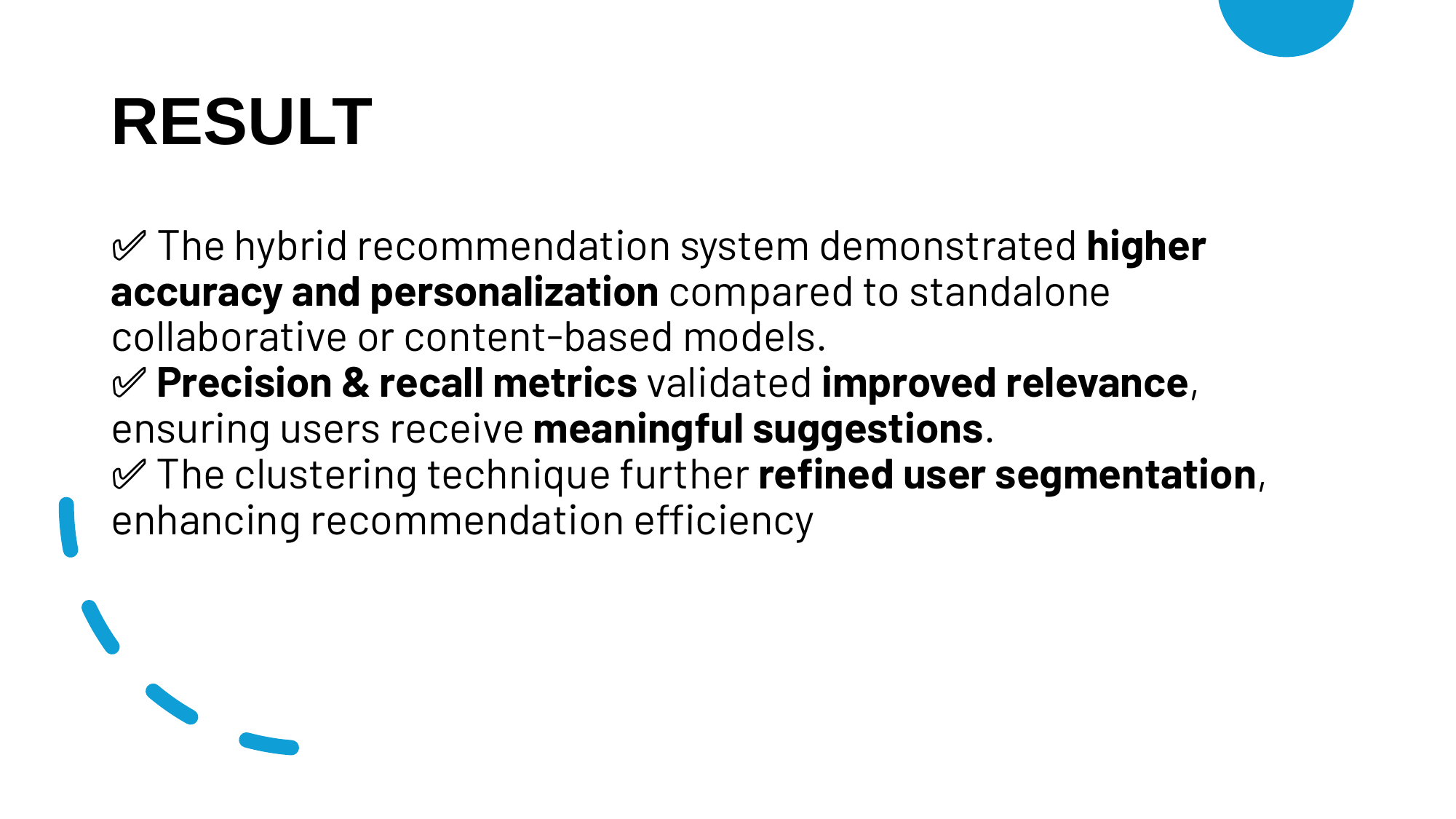

# Result
✅ The hybrid recommendation system demonstrated higher accuracy and personalization compared to standalone collaborative or content-based models.
✅ Precision & recall metrics validated improved relevance, ensuring users receive meaningful suggestions.
✅ The clustering technique further refined user segmentation, enhancing recommendation efficiency